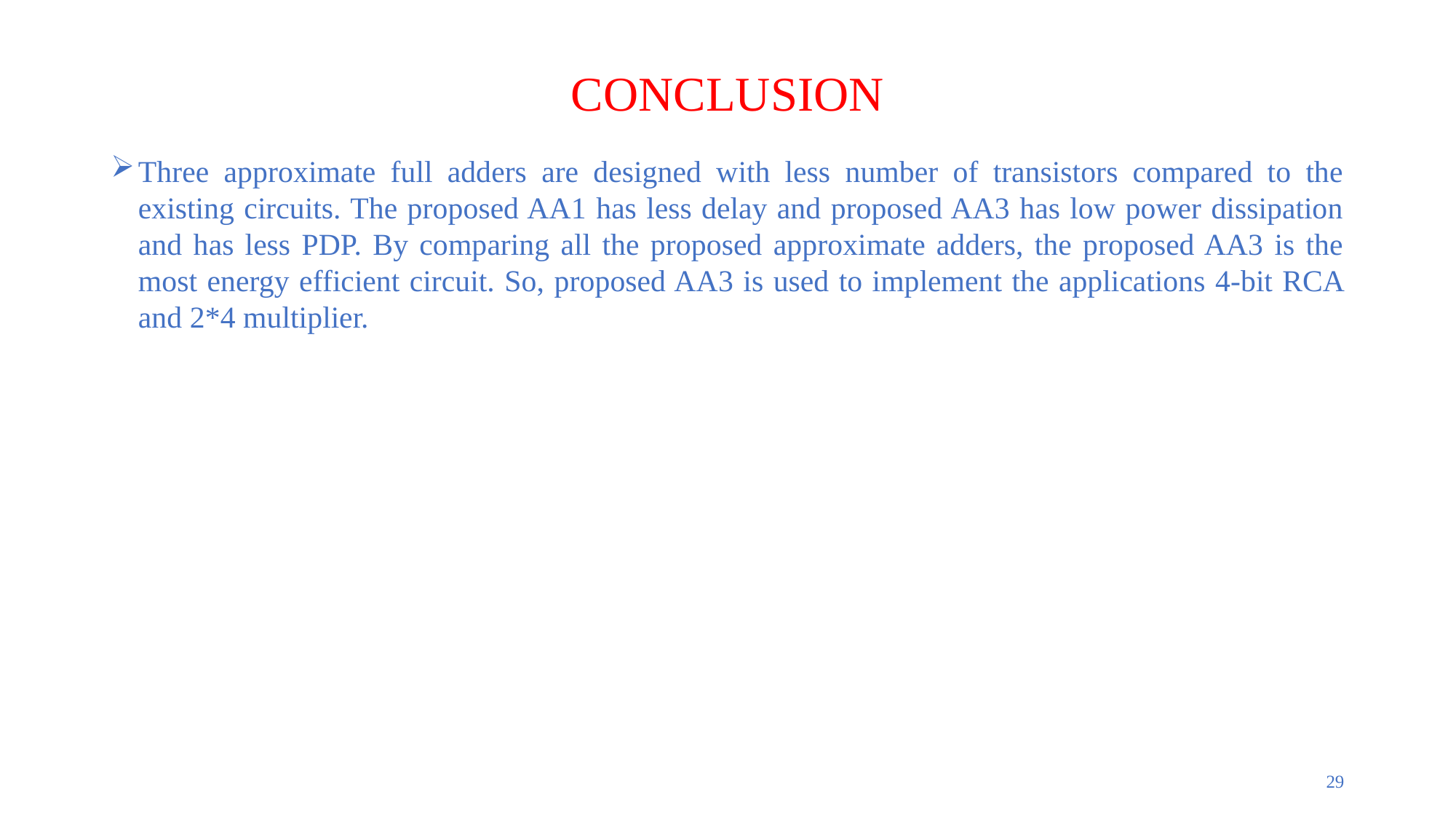

# CONCLUSION
Three approximate full adders are designed with less number of transistors compared to the existing circuits. The proposed AA1 has less delay and proposed AA3 has low power dissipation and has less PDP. By comparing all the proposed approximate adders, the proposed AA3 is the most energy efficient circuit. So, proposed AA3 is used to implement the applications 4-bit RCA and 2*4 multiplier.
29